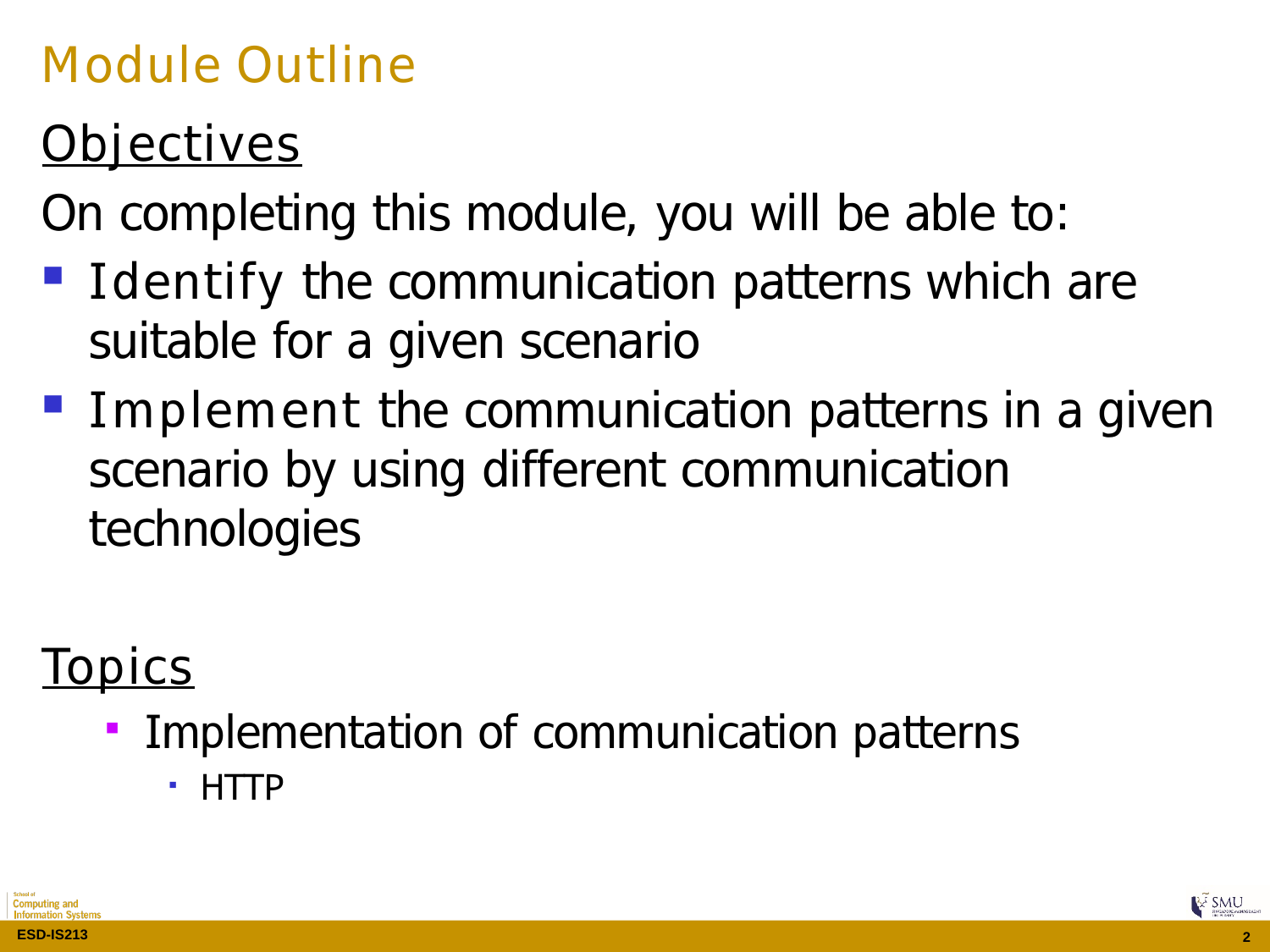

# Module Outline
Objectives
On completing this module, you will be able to:
Identify the communication patterns which are suitable for a given scenario
Implement the communication patterns in a given scenario by using different communication technologies

Topics
Implementation of communication patterns
HTTP
2